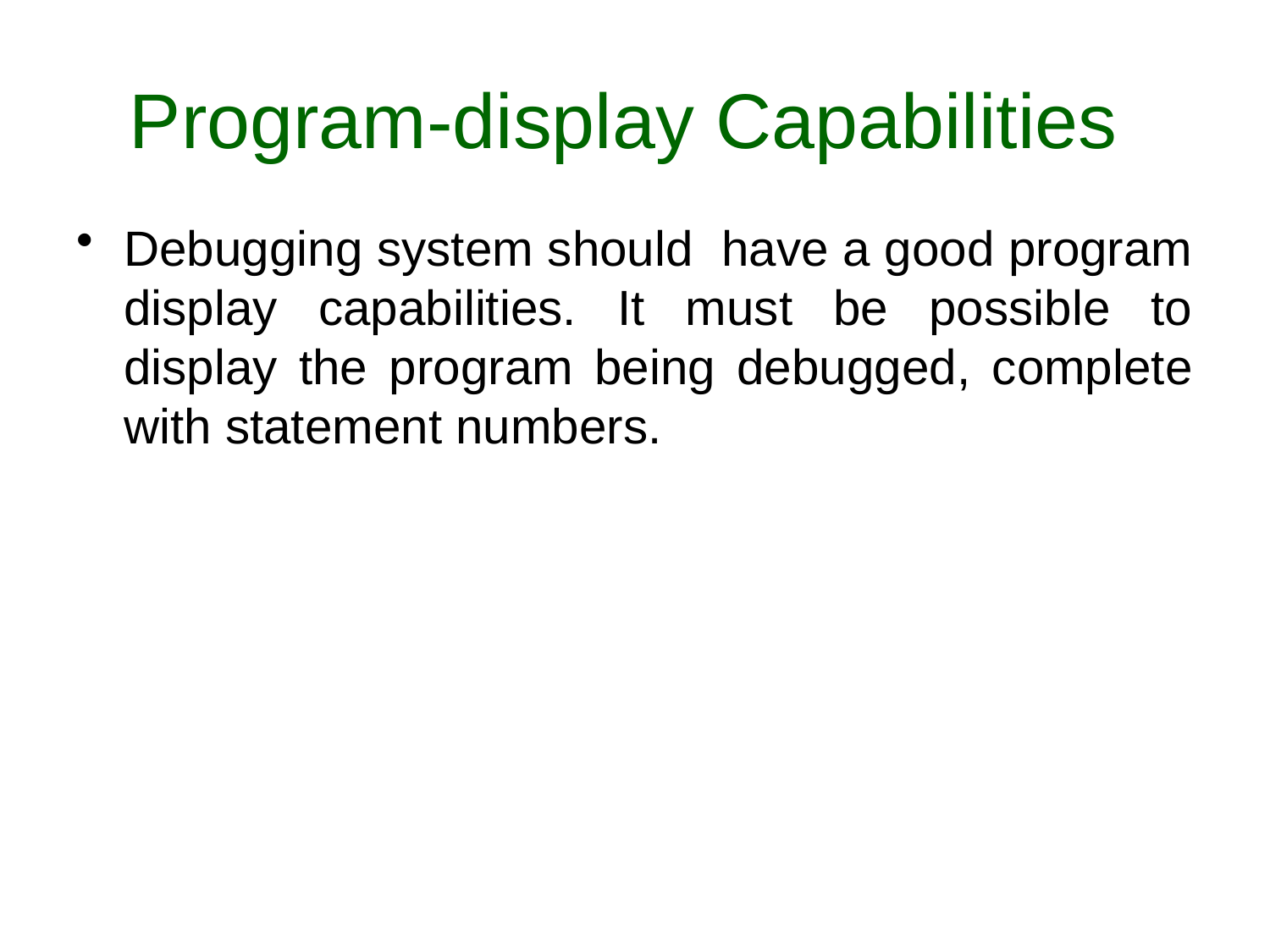

# Program-display Capabilities
Debugging system should  have a good program display capabilities. It must be possible to display the program being debugged, complete with statement numbers.